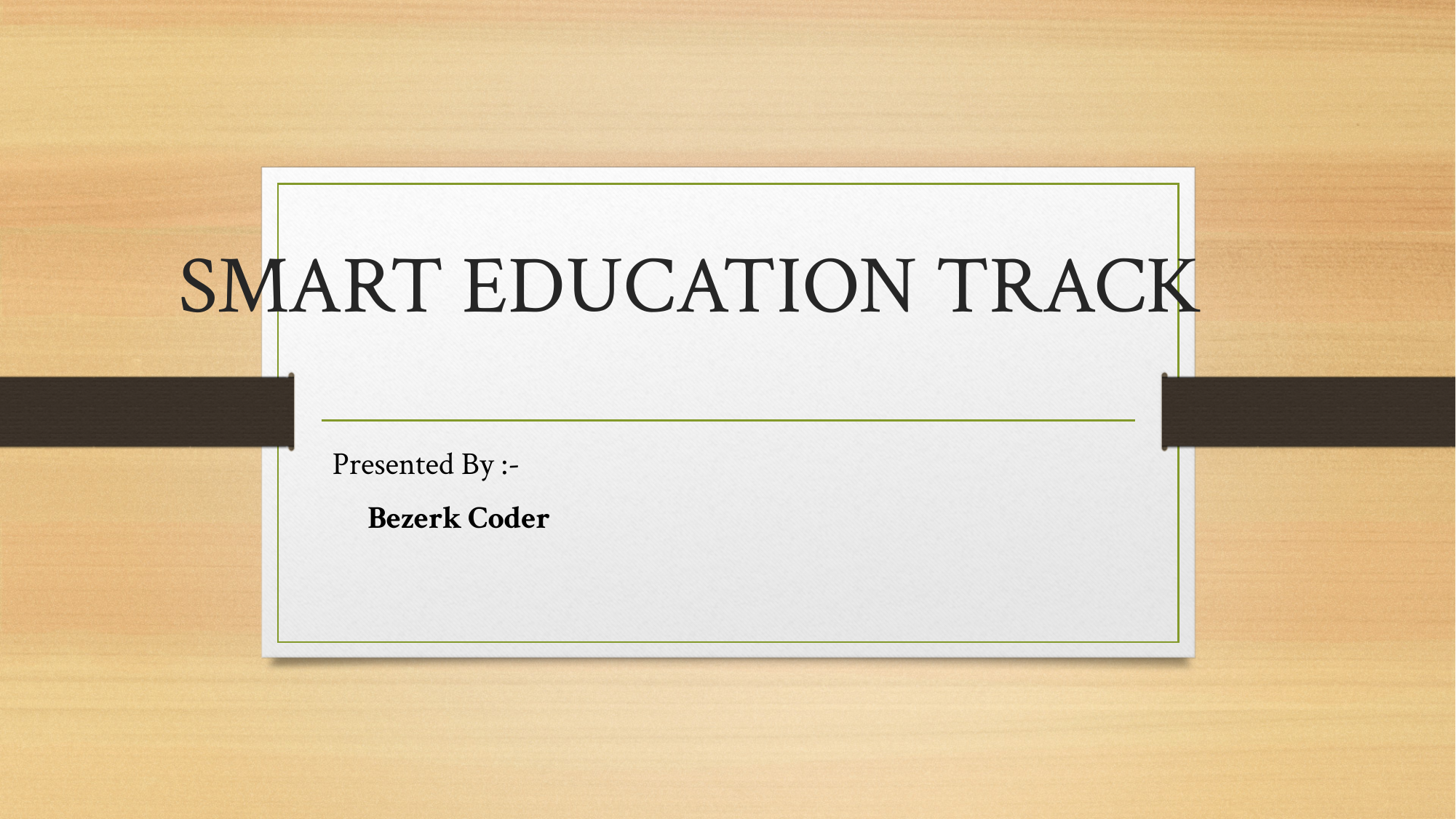

# SMART EDUCATION TRACK
Presented By :-
     Bezerk Coder